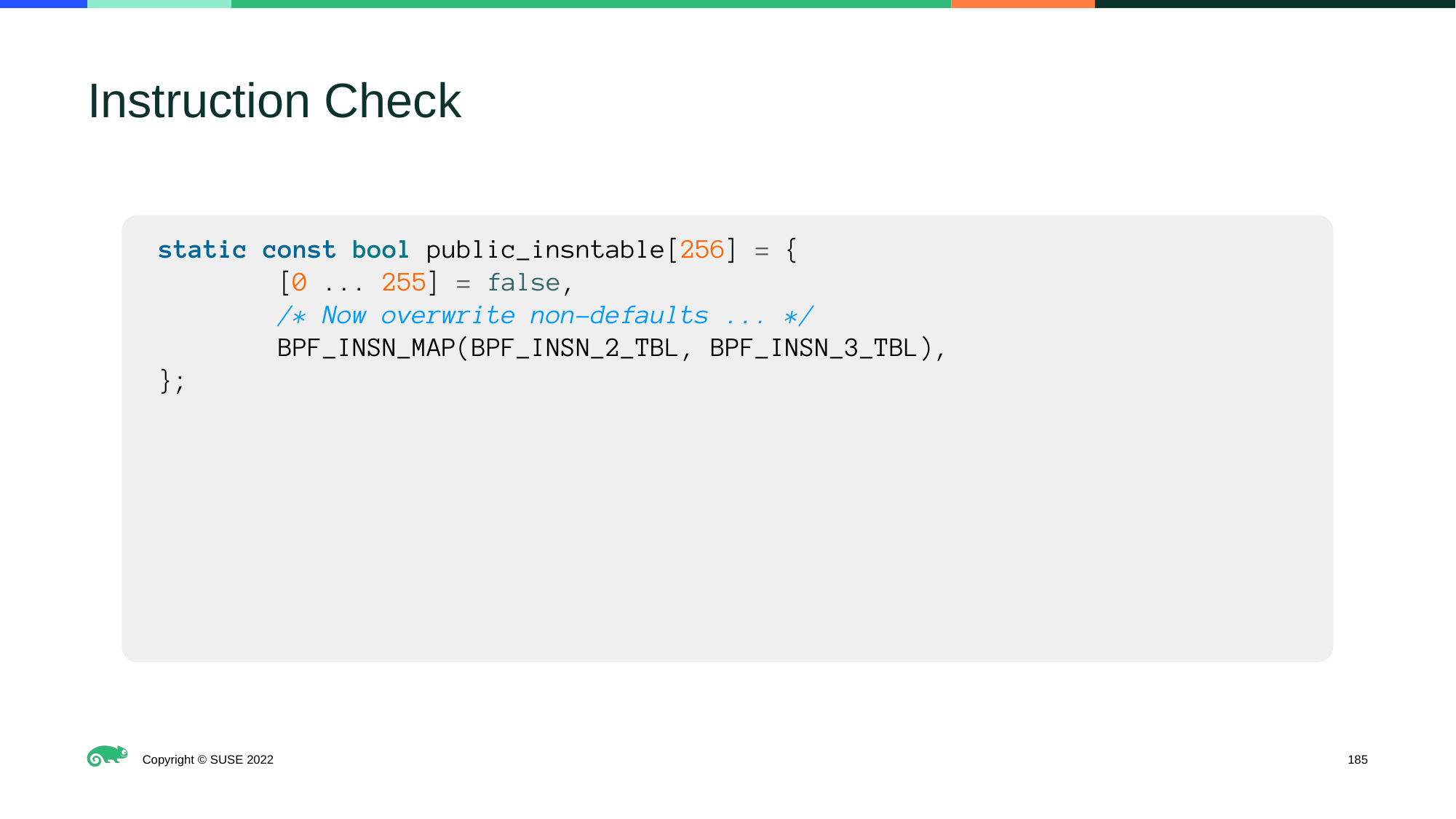

# Instruction Check
static const bool public_insntable[256] = {
        [0 ... 255] = false,
        /* Now overwrite non-defaults ... */
        BPF_INSN_MAP(BPF_INSN_2_TBL, BPF_INSN_3_TBL),
};

185